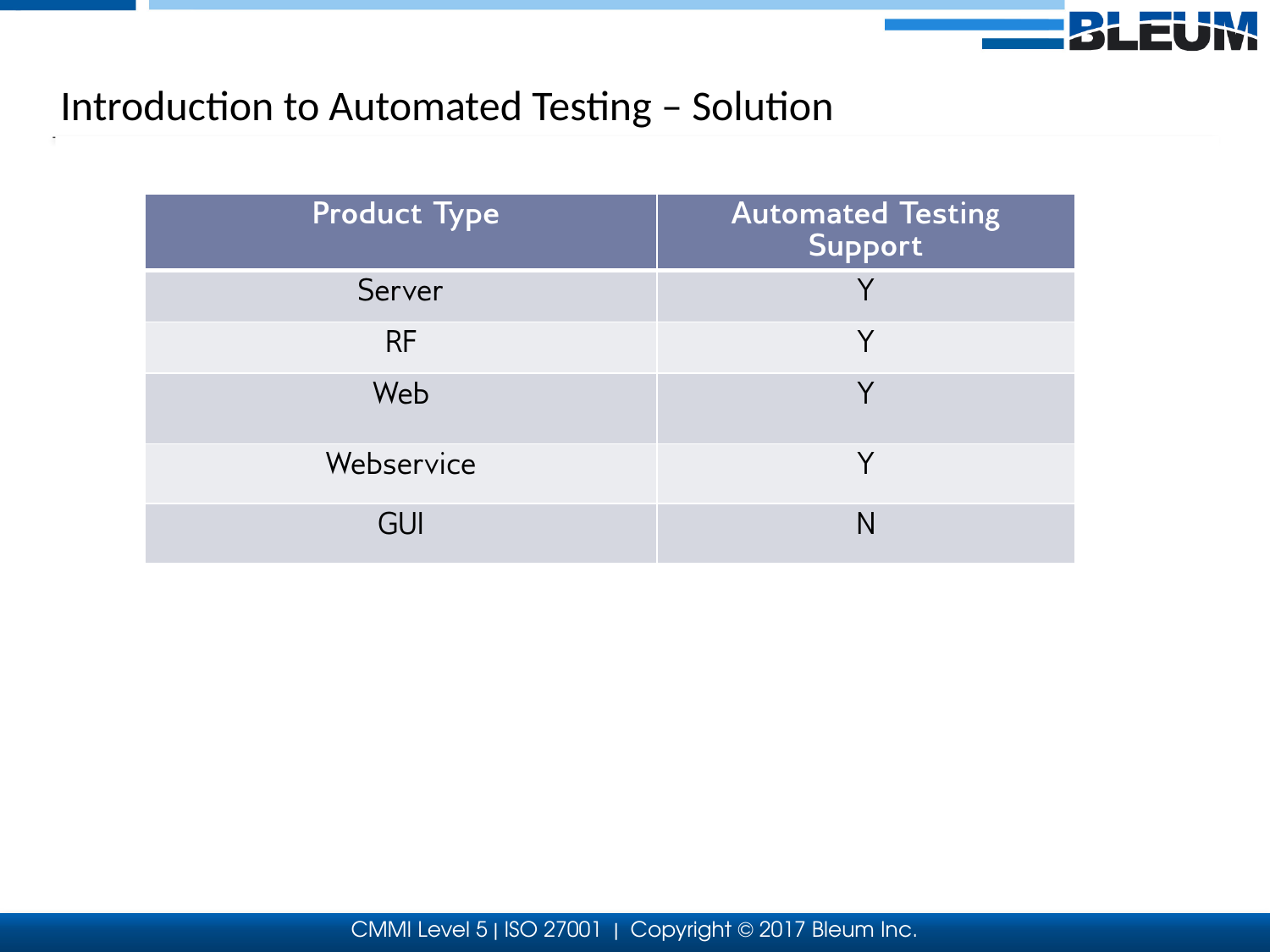

# Introduction to Automated Testing – Solution

| Product Type | Automated Testing Support |
| --- | --- |
| Server | Y |
| RF | Y |
| Web | Y |
| Webservice | Y |
| GUI | N |